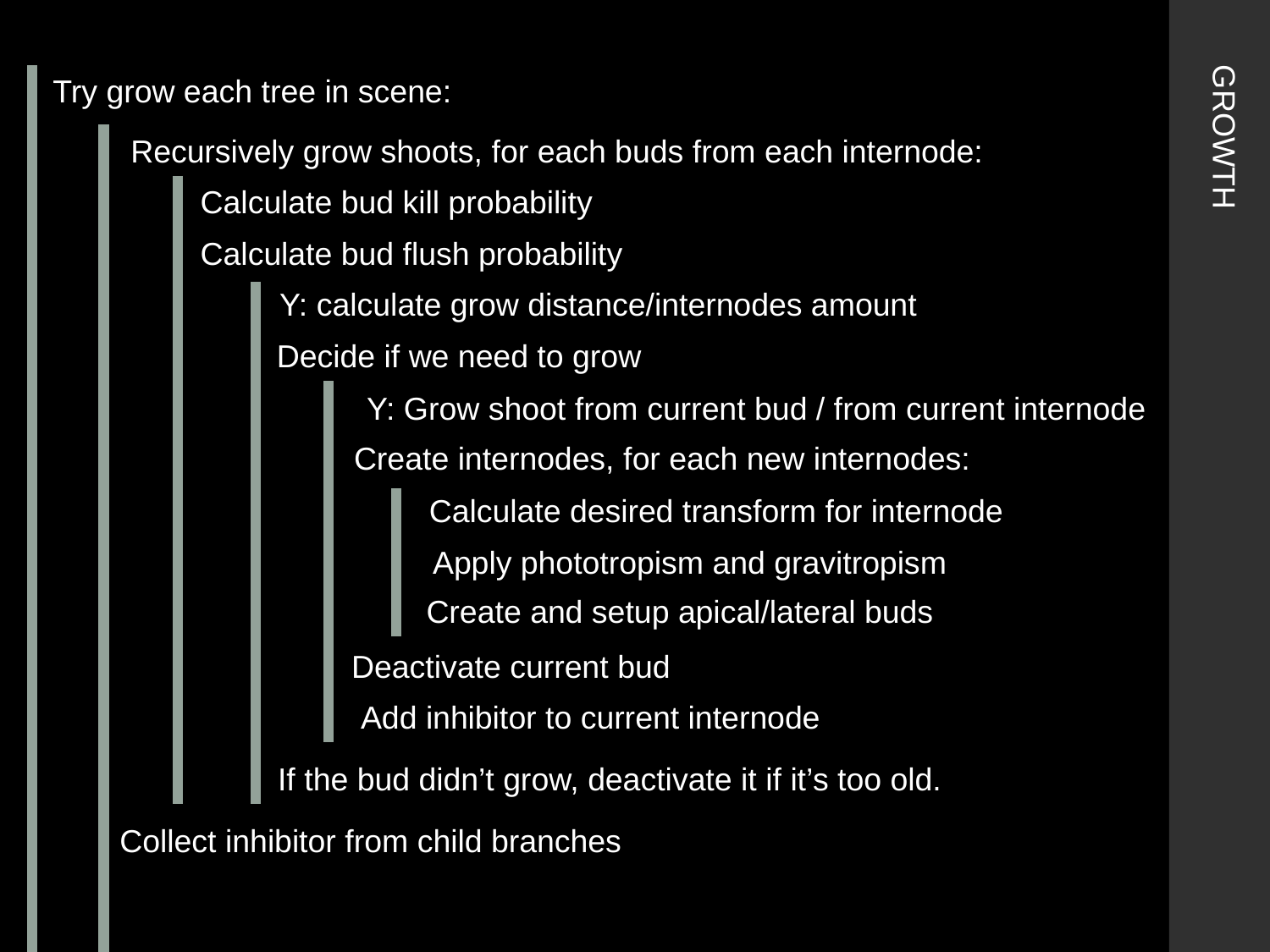

GROWTH
Try grow each tree in scene:
Recursively grow shoots, for each buds from each internode:
Calculate bud kill probability
Calculate bud flush probability
Y: calculate grow distance/internodes amount
Decide if we need to grow
Y: Grow shoot from current bud / from current internode
Create internodes, for each new internodes:
Calculate desired transform for internode
Apply phototropism and gravitropism
Create and setup apical/lateral buds
Deactivate current bud
Add inhibitor to current internode
If the bud didn’t grow, deactivate it if it’s too old.
Collect inhibitor from child branches